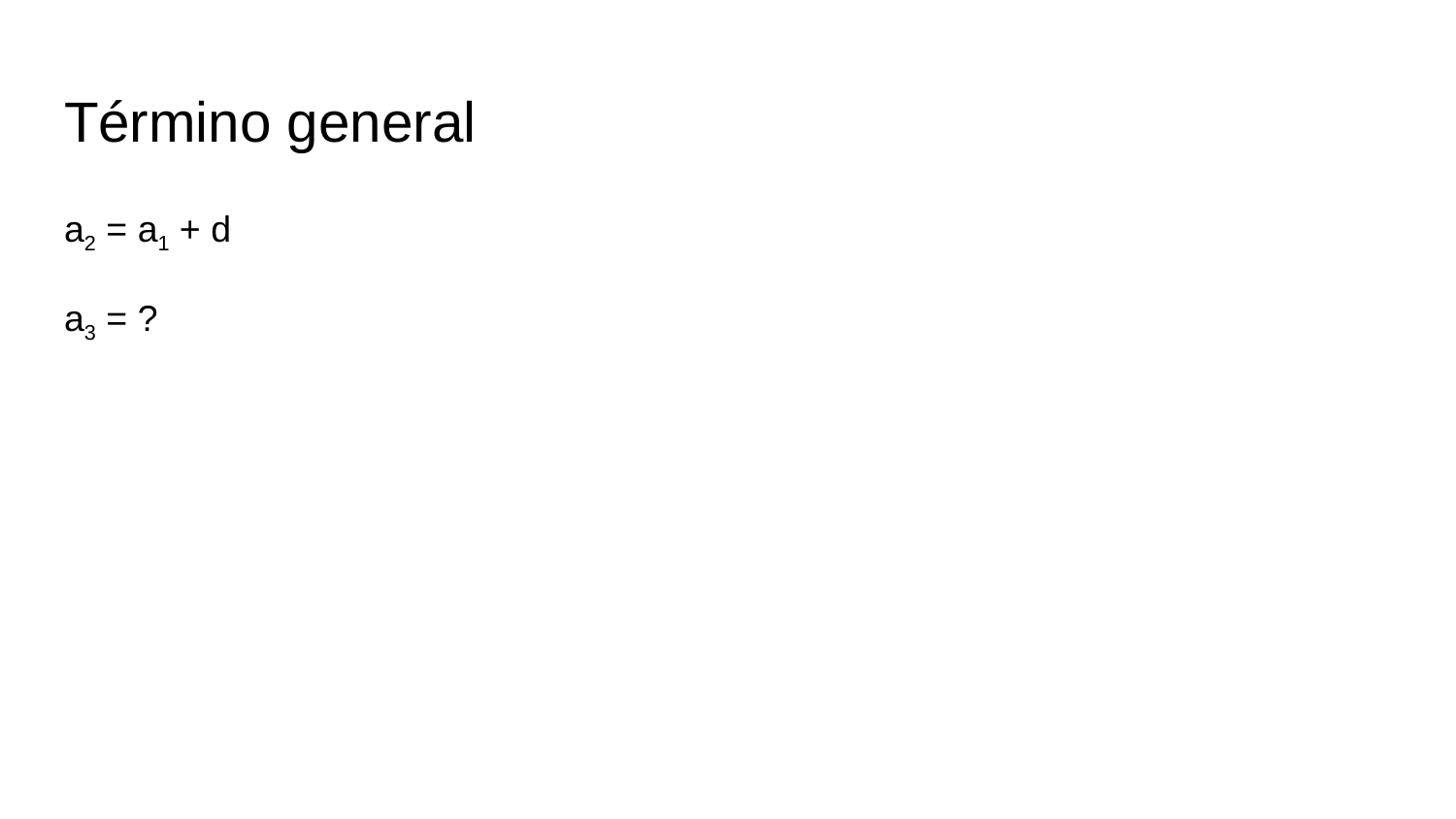

# Término general
a2 = a1 + d
a3 = ?